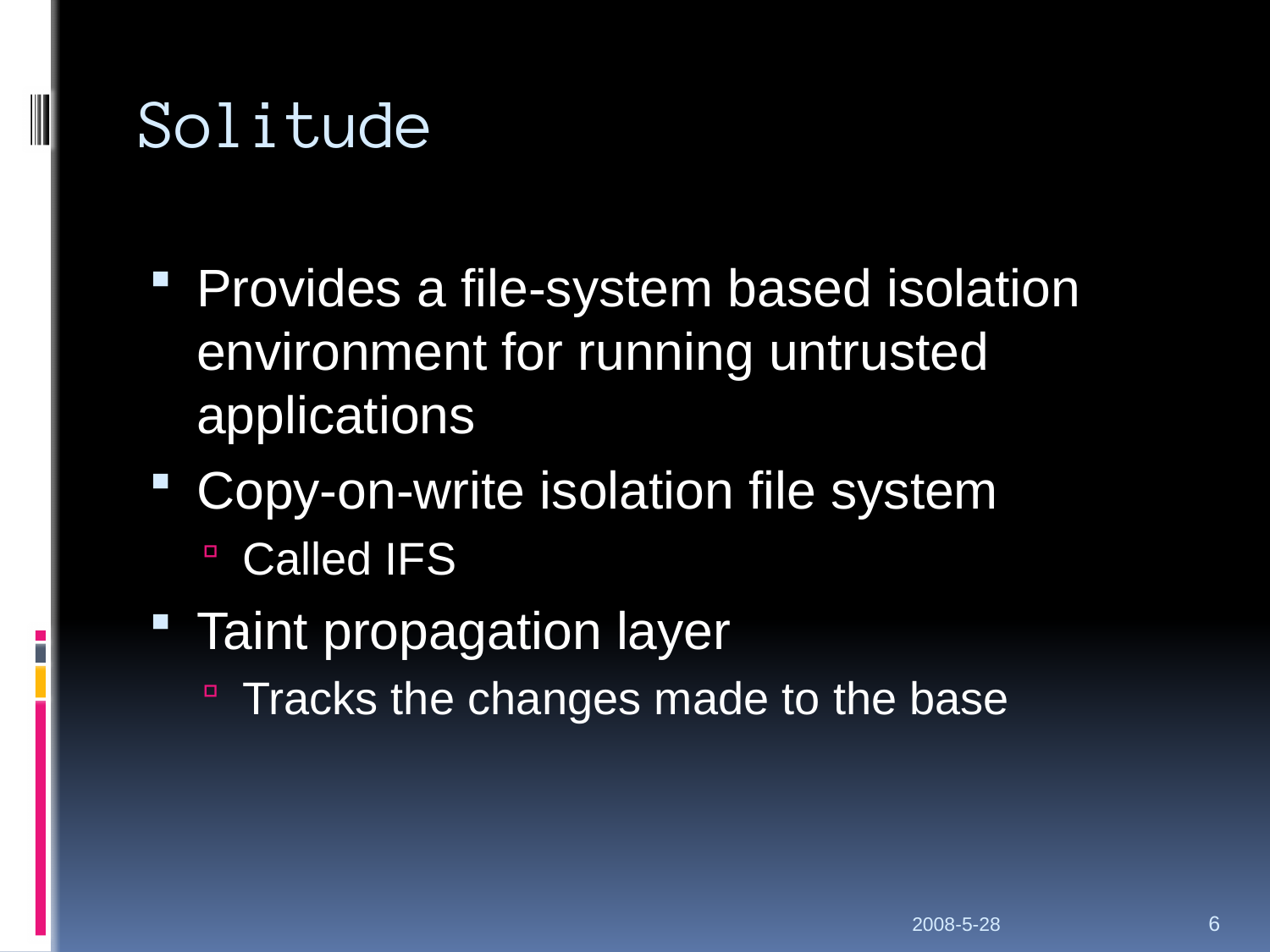

# Solitude
Provides a file-system based isolation environment for running untrusted applications
Copy-on-write isolation file system
Called IFS
Taint propagation layer
Tracks the changes made to the base

2008-5-28
6